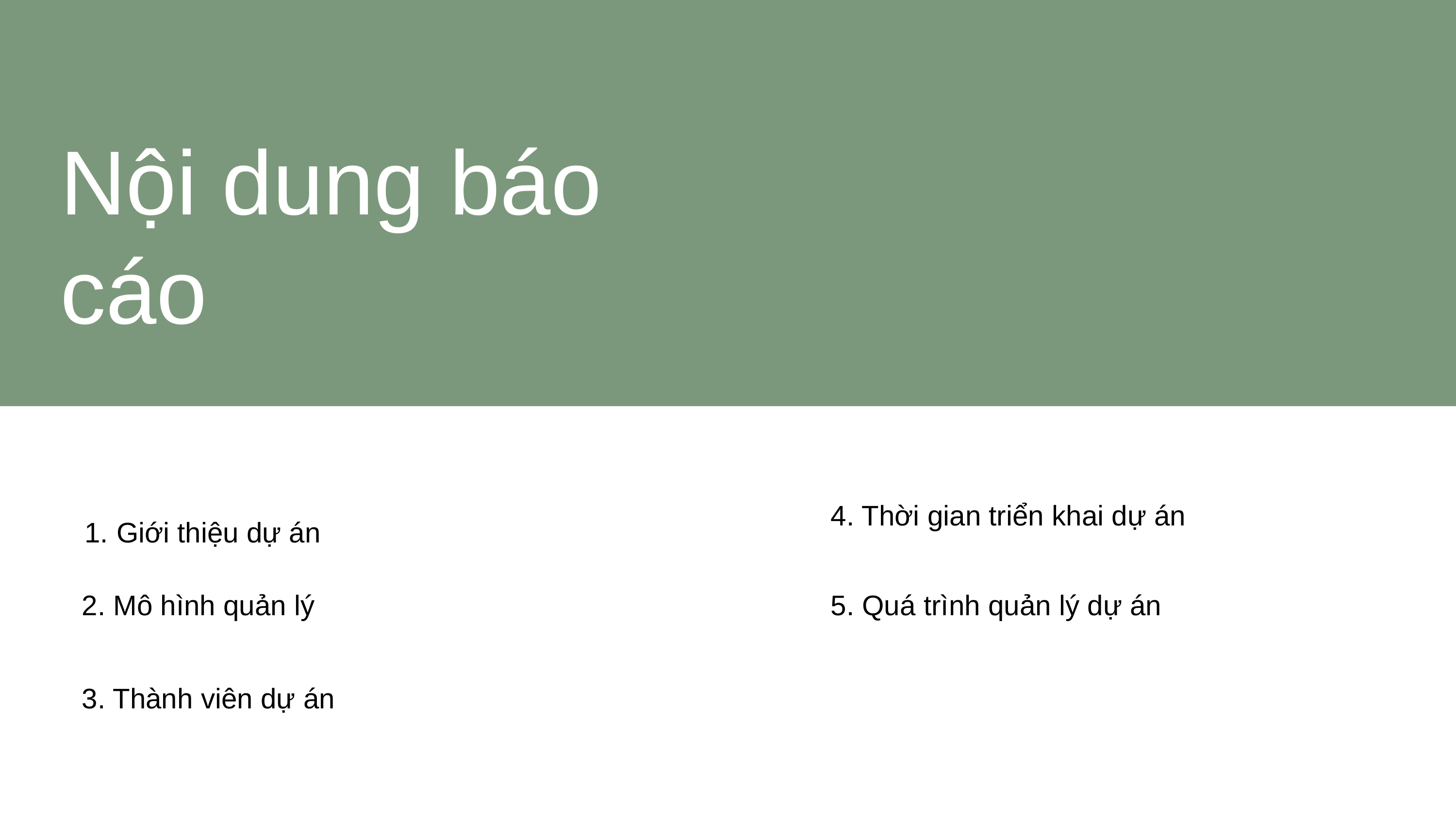

Nội dung báo cáo
4. Thời gian triển khai dự án
 Giới thiệu dự án

2. Mô hình quản lý
5. Quá trình quản lý dự án
3. Thành viên dự án